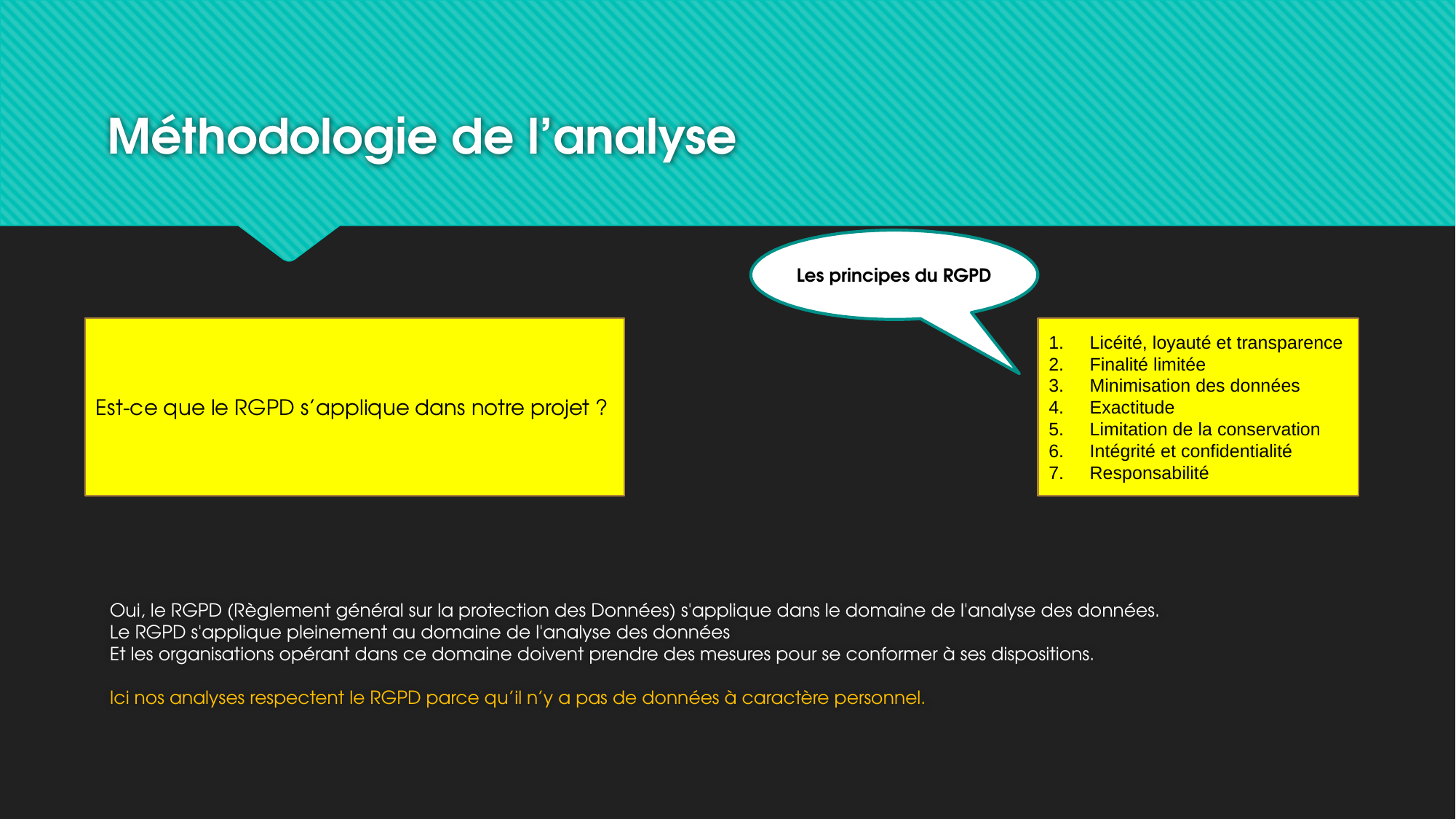

# Méthodologie de l’analyse
Les principes du RGPD
Licéité, loyauté et transparence
Finalité limitée
Minimisation des données
Exactitude
Limitation de la conservation
Intégrité et confidentialité
Responsabilité
Est-ce que le RGPD s’applique dans notre projet ?
Oui, le RGPD (Règlement général sur la protection des Données) s'applique dans le domaine de l'analyse des données.
Le RGPD s'applique pleinement au domaine de l'analyse des données
Et les organisations opérant dans ce domaine doivent prendre des mesures pour se conformer à ses dispositions.

Ici nos analyses respectent le RGPD parce qu’il n’y a pas de données à caractère personnel.